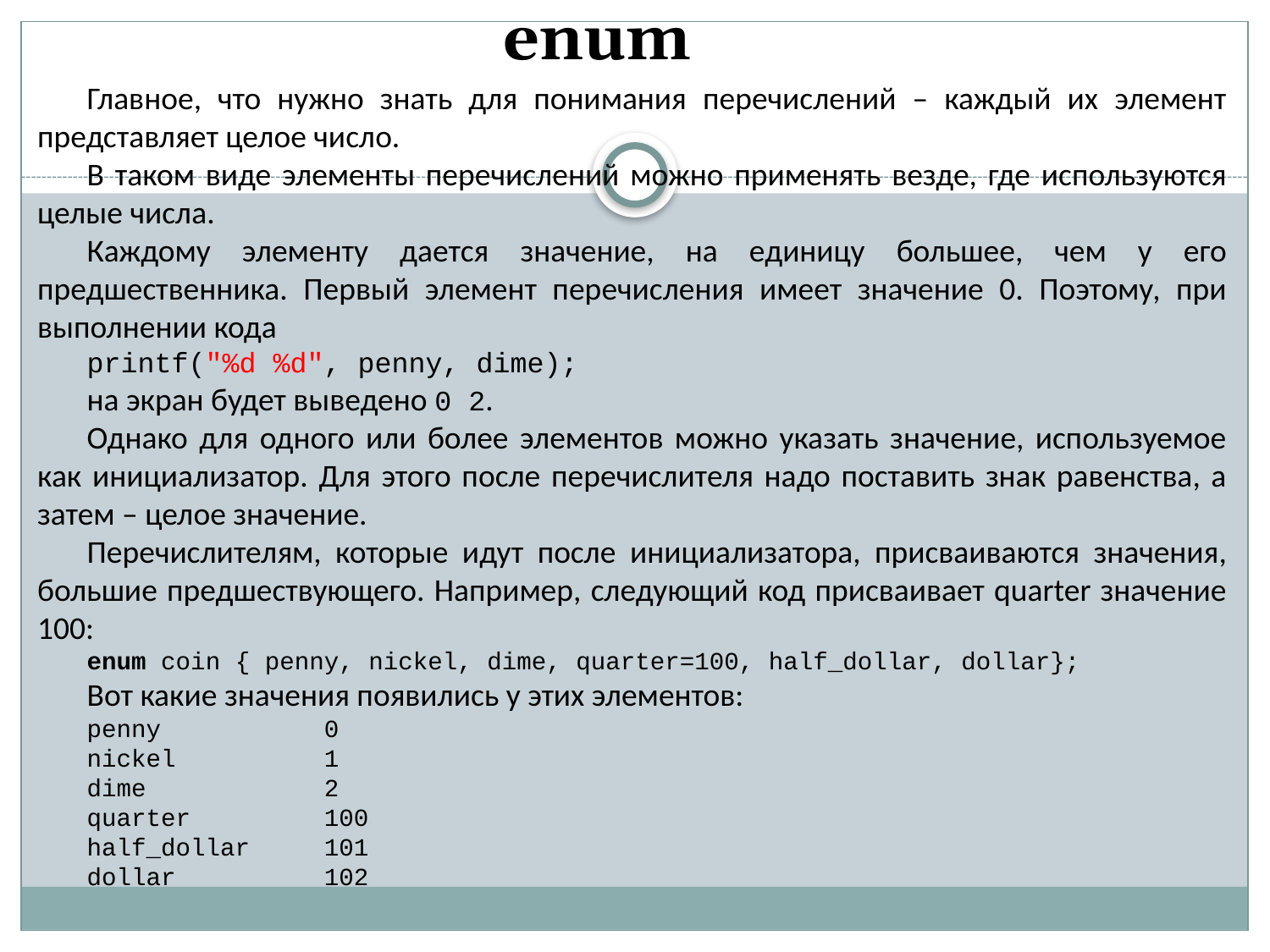

enum
Главное, что нужно знать для понимания перечислений – каждый их элемент представляет целое число.
В таком виде элементы перечислений можно применять везде, где используются целые числа.
Каждому элементу дается значение, на единицу большее, чем у его предшественника. Первый элемент перечисления имеет значение 0. Поэтому, при выполнении кода
printf("%d %d", penny, dime);
на экран будет выведено 0 2.
Однако для одного или более элементов можно указать значение, используемое как инициализатор. Для этого после перечислителя надо поставить знак равенства, а затем – целое значение.
Перечислителям, которые идут после инициализатора, присваиваются значения, большие предшествующего. Например, следующий код присваивает quarter значение 100:
enum coin { penny, nickel, dime, quarter=100, half_dollar, dollar};
Вот какие значения появились у этих элементов:
penny           0
nickel          1
dime            2
quarter         100
half_dollar     101
dollar          102